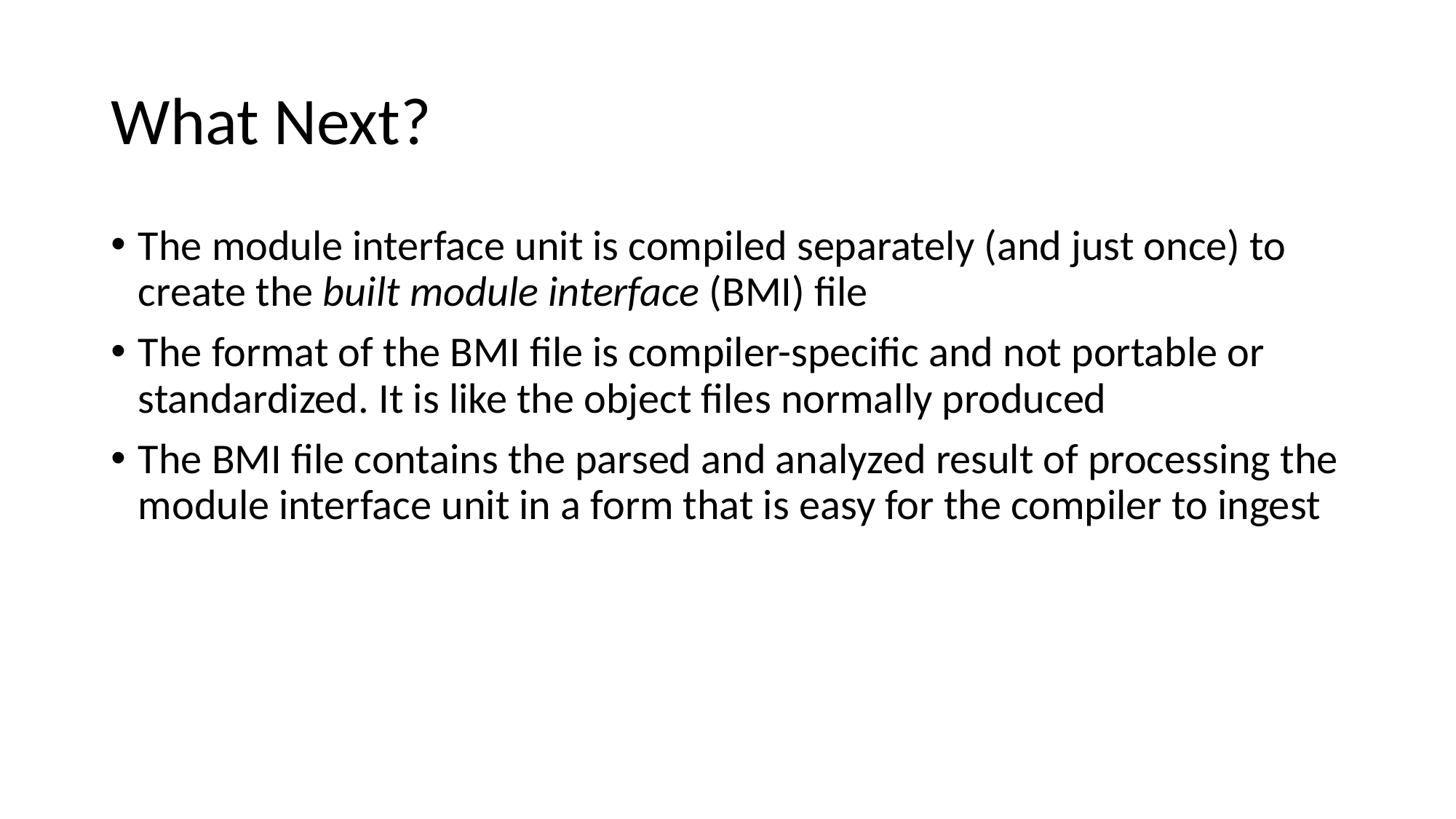

# What Next?
The module interface unit is compiled separately (and just once) to create the built module interface (BMI) file
The format of the BMI file is compiler-specific and not portable or standardized. It is like the object files normally produced
The BMI file contains the parsed and analyzed result of processing the module interface unit in a form that is easy for the compiler to ingest